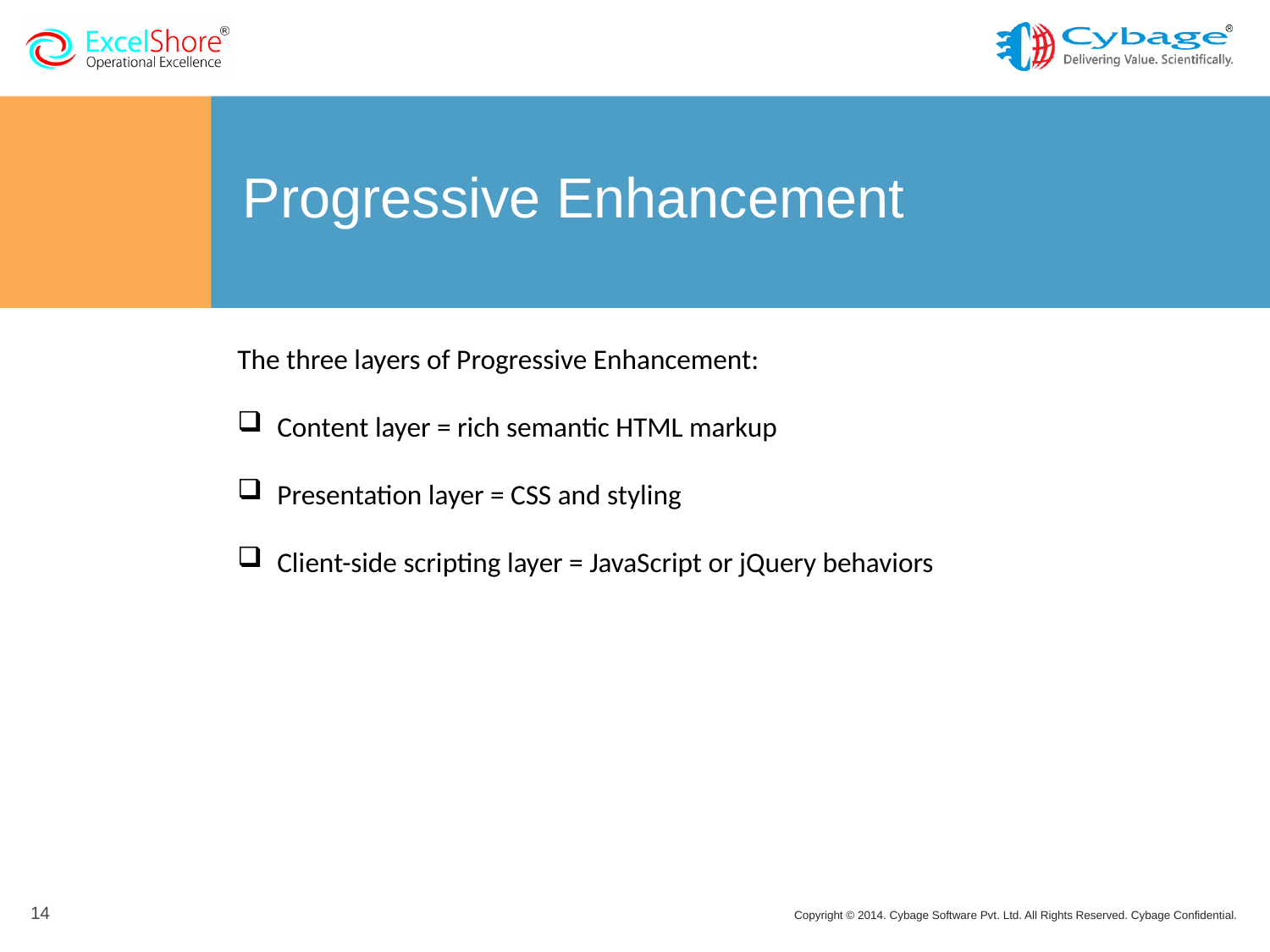

# Progressive Enhancement
The three layers of Progressive Enhancement:

Content layer = rich semantic HTML markup

Presentation layer = CSS and styling

Client-side scripting layer = JavaScript or jQuery behaviors
14